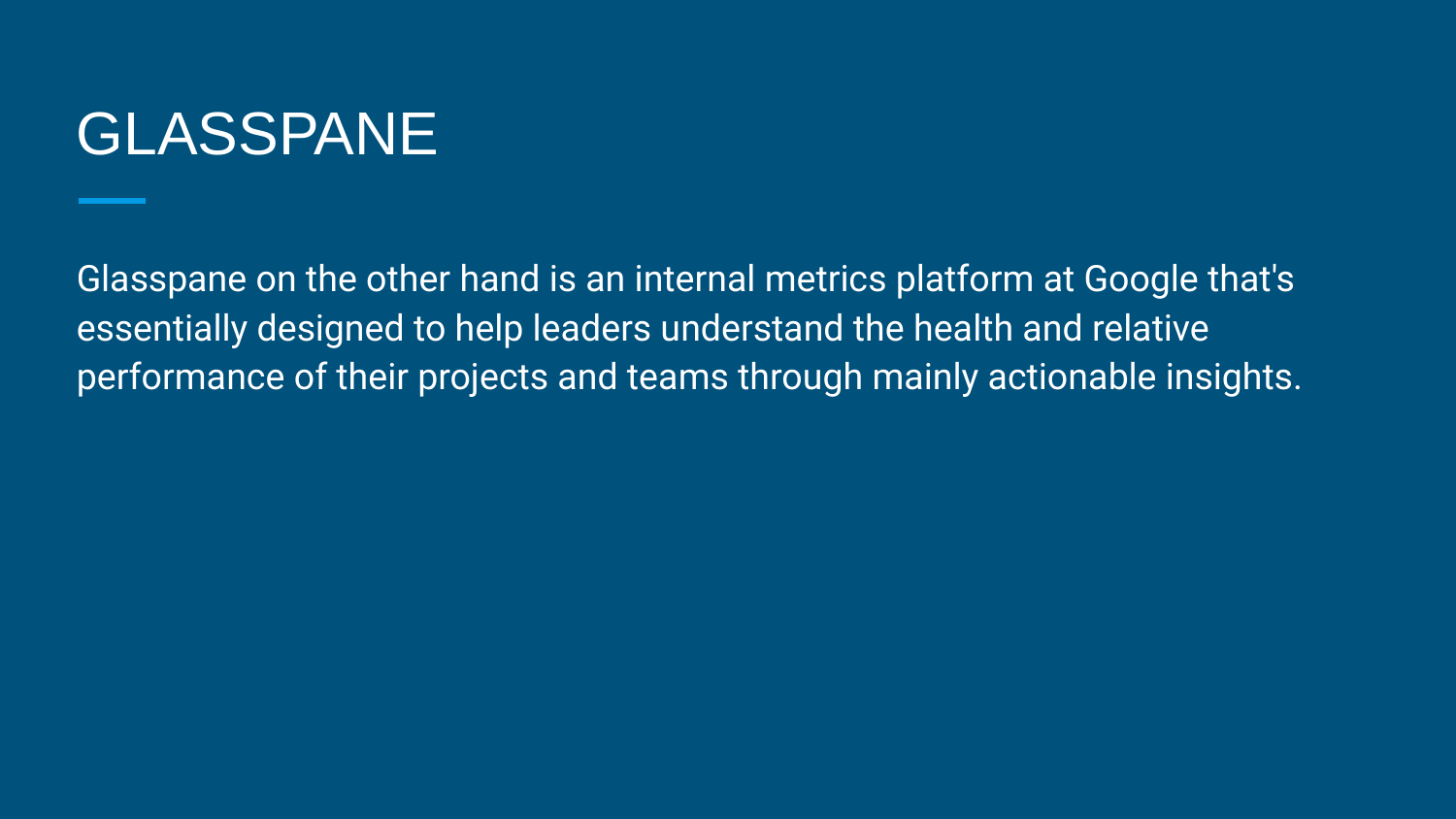

# GLASSPANE
Glasspane on the other hand is an internal metrics platform at Google that's essentially designed to help leaders understand the health and relative performance of their projects and teams through mainly actionable insights.